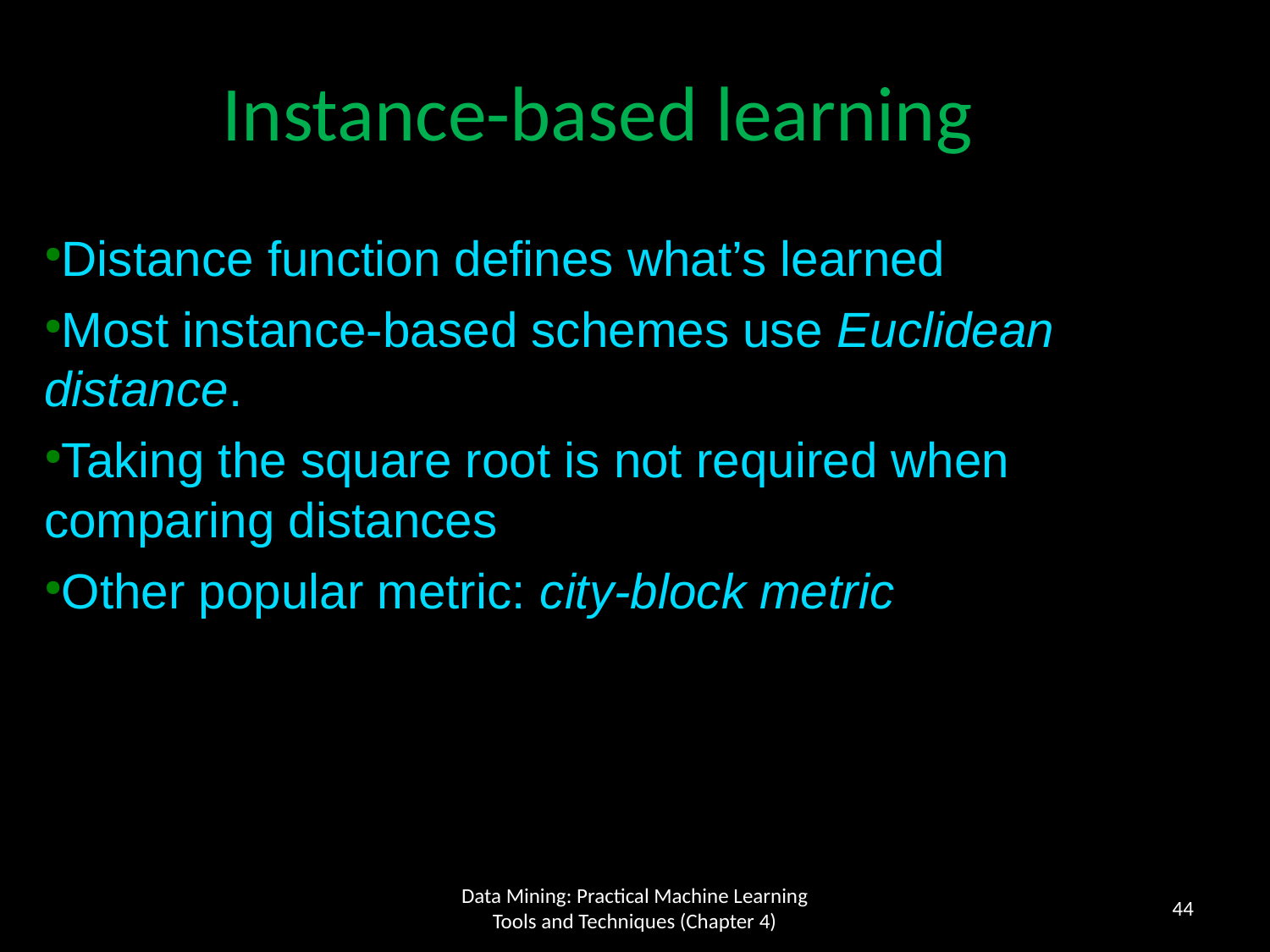

Instance-based learning
Distance function defines what’s learned
Most instance-based schemes use Euclidean distance.
Taking the square root is not required when comparing distances
Other popular metric: city-block metric
44
Data Mining: Practical Machine Learning Tools and Techniques (Chapter 4)